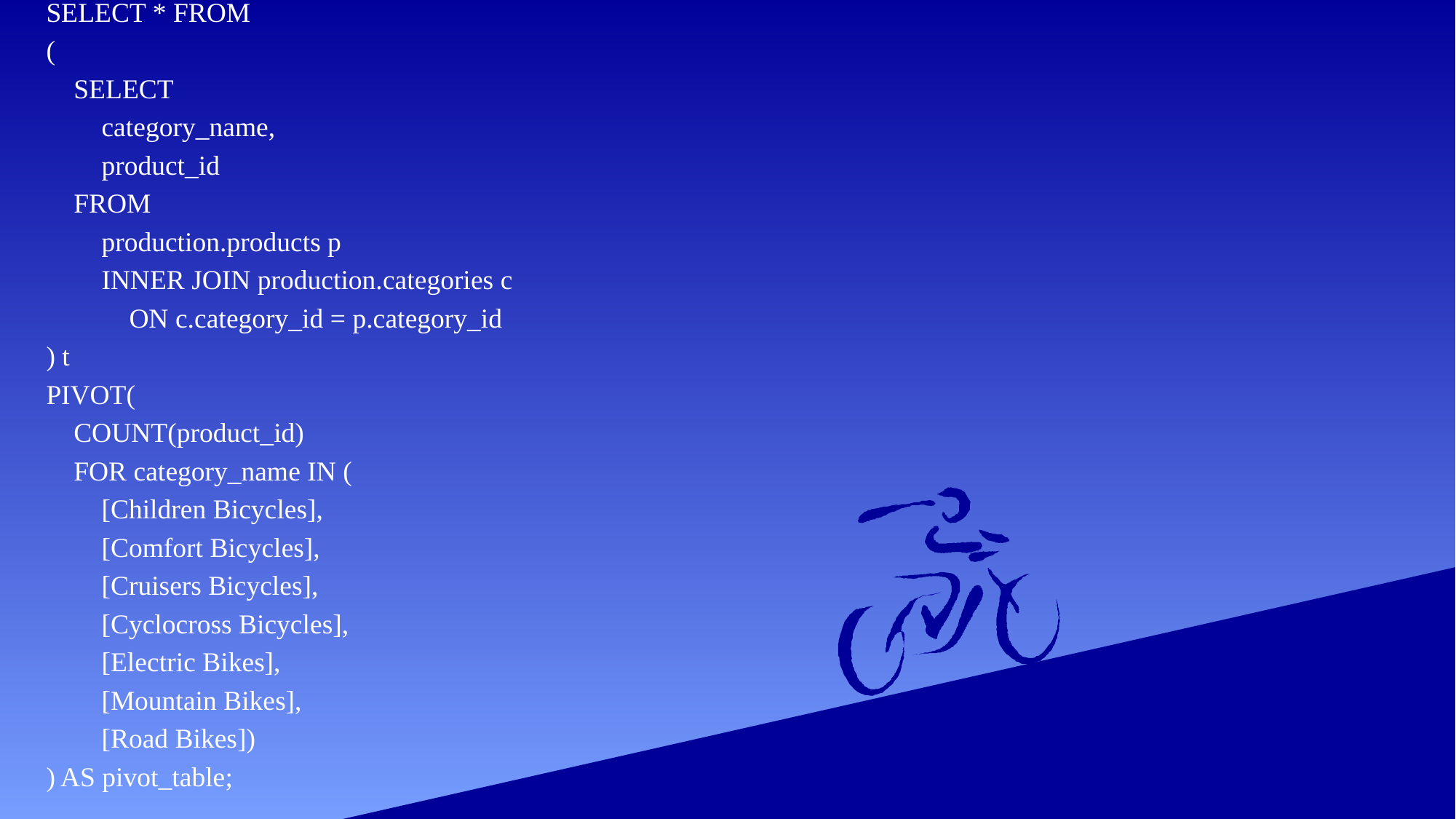

SELECT * FROM
(
    SELECT
        category_name,
        product_id
    FROM
        production.products p
        INNER JOIN production.categories c
            ON c.category_id = p.category_id
) t
PIVOT(
    COUNT(product_id)
    FOR category_name IN (
        [Children Bicycles],
        [Comfort Bicycles],
        [Cruisers Bicycles],
        [Cyclocross Bicycles],
        [Electric Bikes],
        [Mountain Bikes],
        [Road Bikes])
) AS pivot_table;